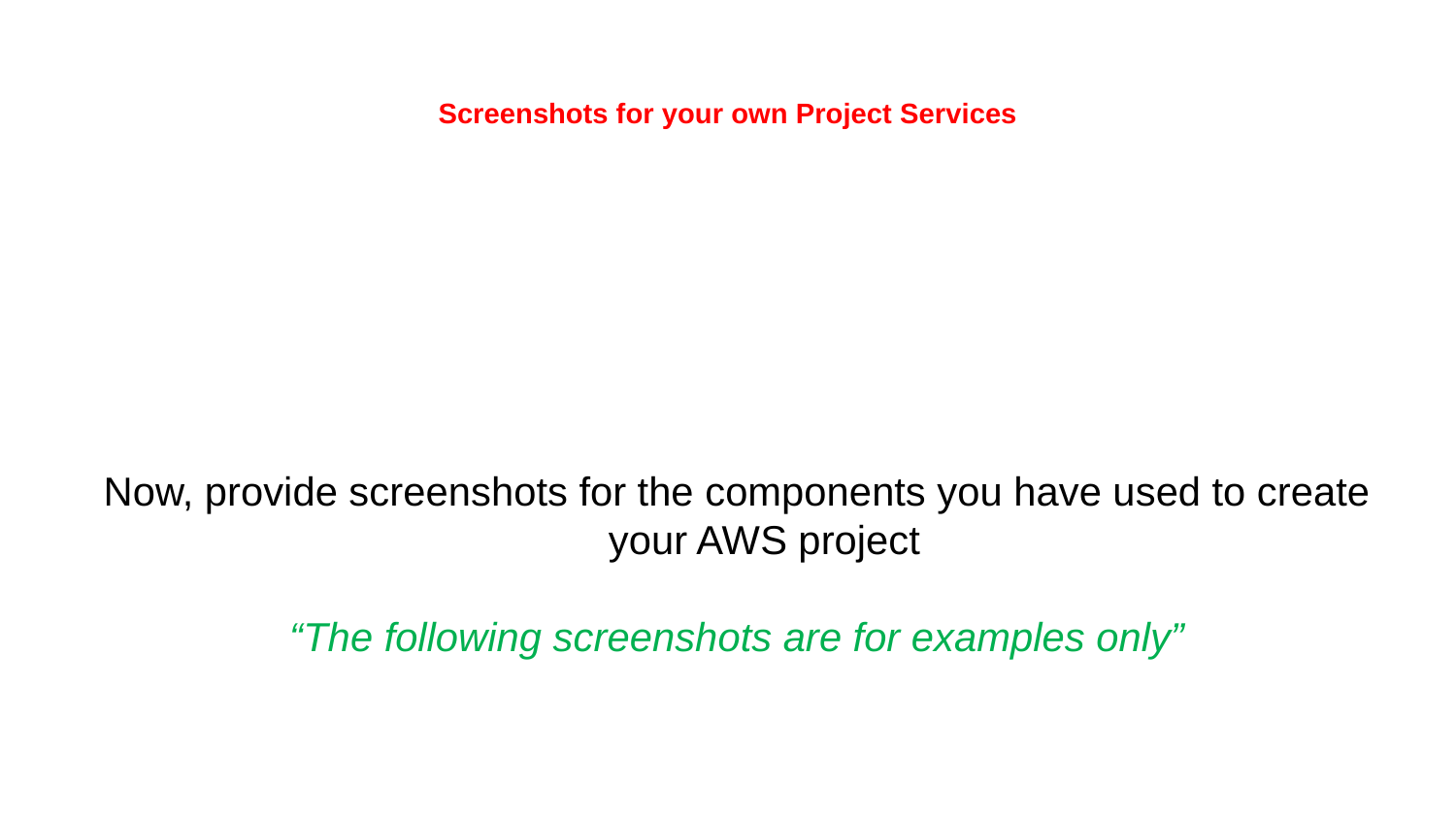

Screenshots for your own Project Services

Now, provide screenshots for the components you have used to create your AWS project

“The following screenshots are for examples only”